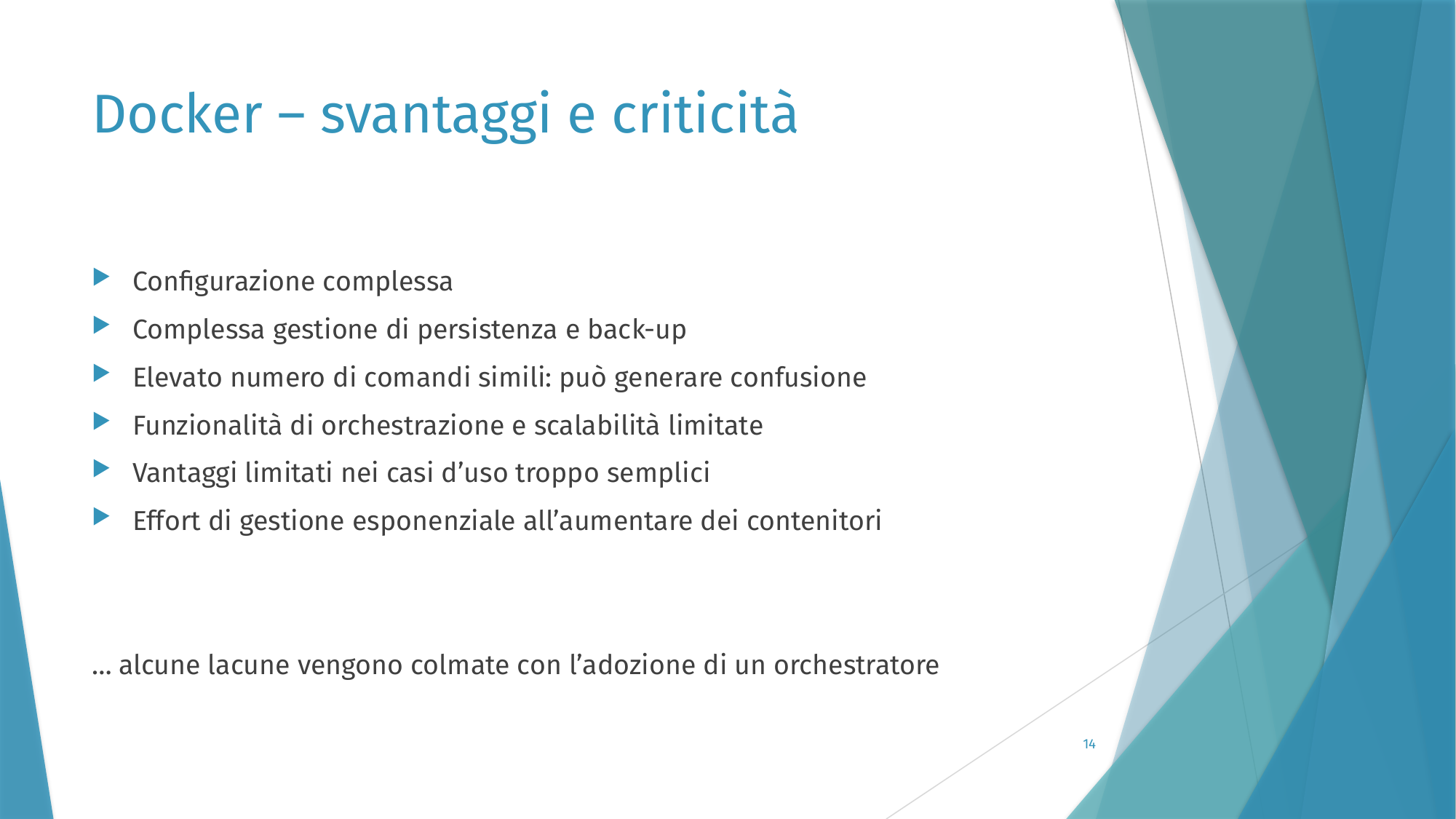

# Docker – svantaggi e criticità
Configurazione complessa
Complessa gestione di persistenza e back-up
Elevato numero di comandi simili: può generare confusione
Funzionalità di orchestrazione e scalabilità limitate
Vantaggi limitati nei casi d’uso troppo semplici
Effort di gestione esponenziale all’aumentare dei contenitori

… alcune lacune vengono colmate con l’adozione di un orchestratore
14